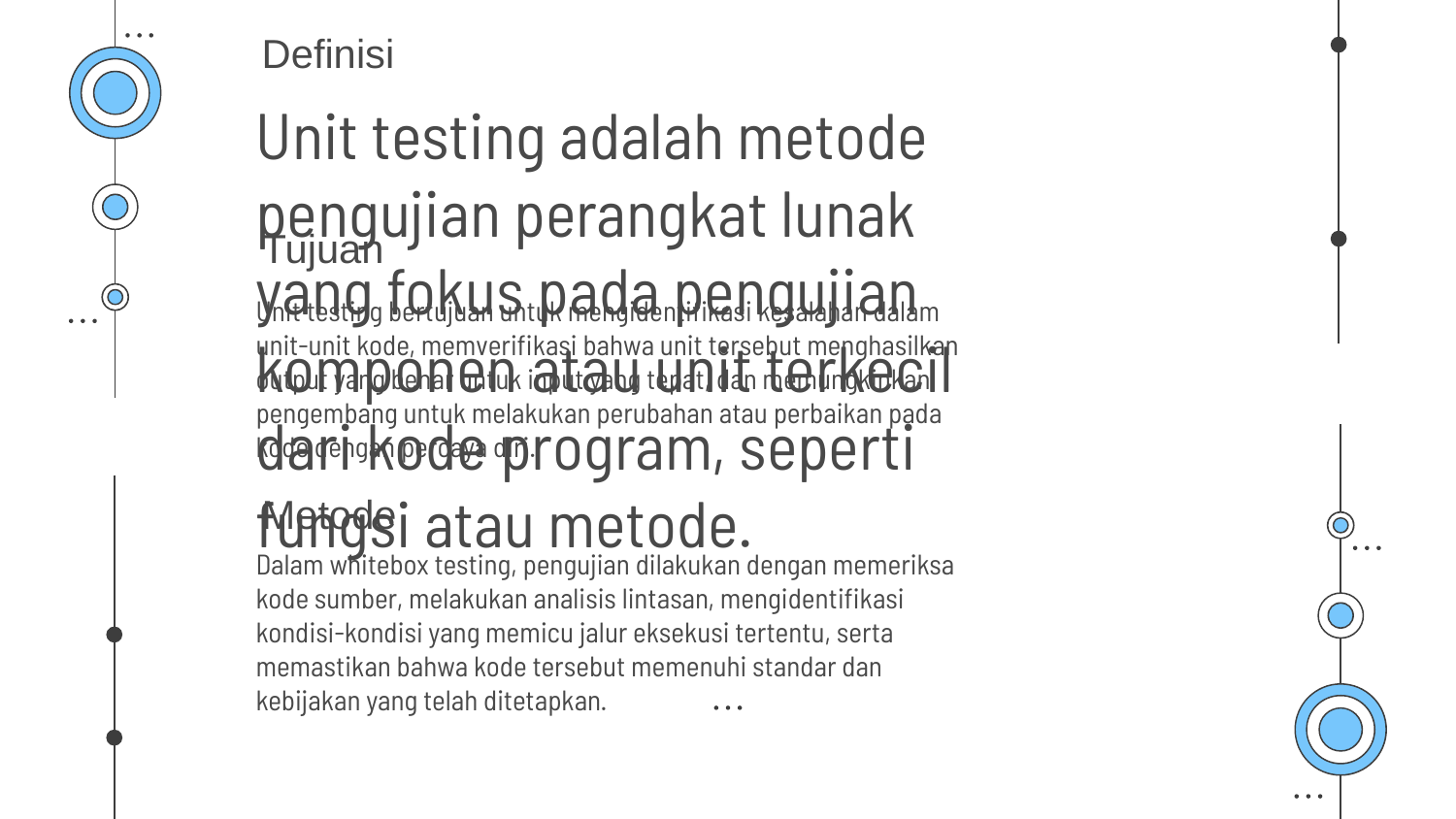

# Definisi
Unit testing adalah metode pengujian perangkat lunak yang fokus pada pengujian komponen atau unit terkecil dari kode program, seperti fungsi atau metode.
Tujuan
Unit testing bertujuan untuk mengidentifikasi kesalahan dalam unit-unit kode, memverifikasi bahwa unit tersebut menghasilkan output yang benar untuk input yang tepat, dan memungkinkan pengembang untuk melakukan perubahan atau perbaikan pada kode dengan percaya diri.
Metode
Dalam whitebox testing, pengujian dilakukan dengan memeriksa kode sumber, melakukan analisis lintasan, mengidentifikasi kondisi-kondisi yang memicu jalur eksekusi tertentu, serta memastikan bahwa kode tersebut memenuhi standar dan kebijakan yang telah ditetapkan.